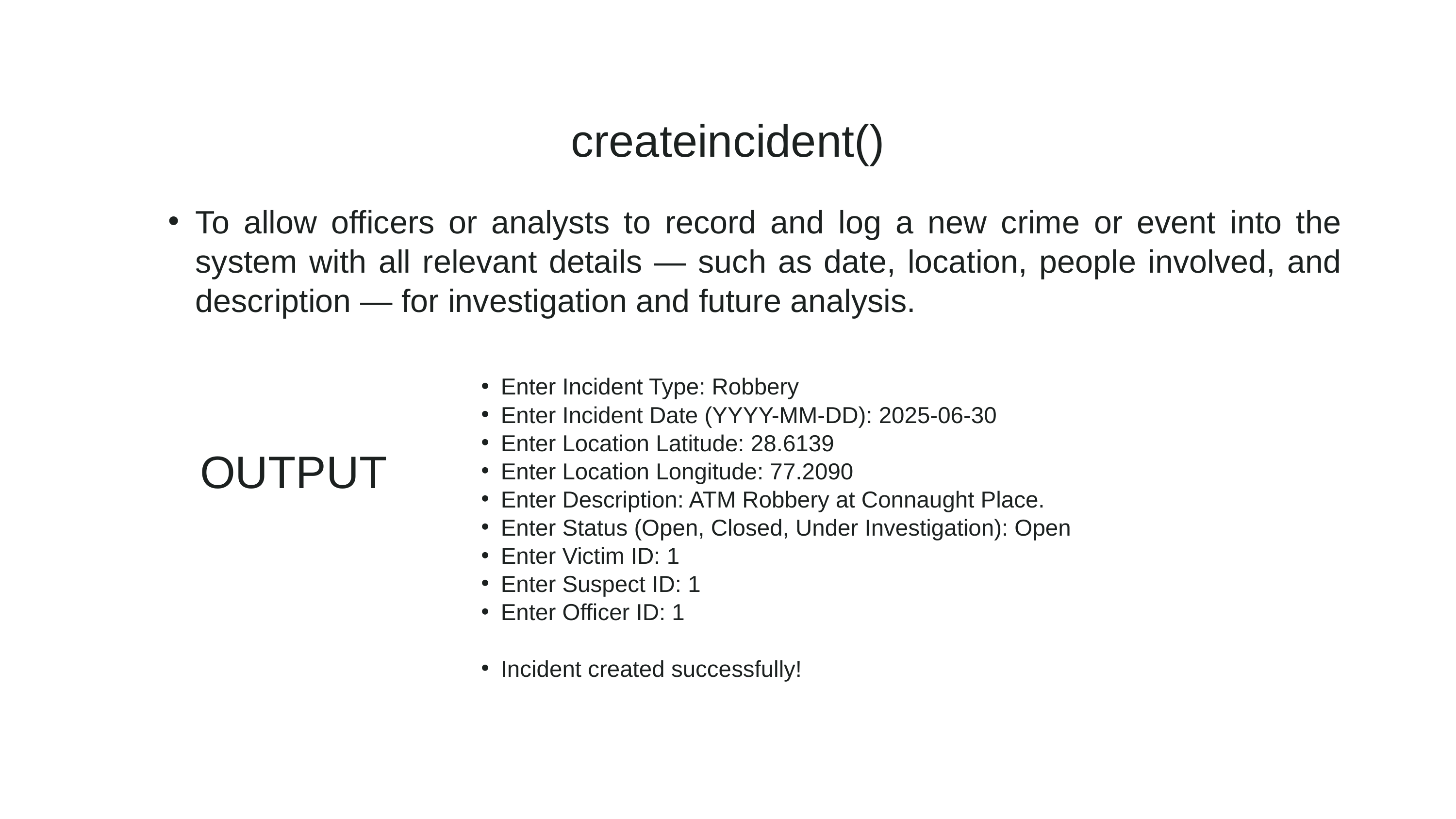

createincident()
To allow officers or analysts to record and log a new crime or event into the system with all relevant details — such as date, location, people involved, and description — for investigation and future analysis.
Enter Incident Type: Robbery
Enter Incident Date (YYYY-MM-DD): 2025-06-30
Enter Location Latitude: 28.6139
Enter Location Longitude: 77.2090
Enter Description: ATM Robbery at Connaught Place.
Enter Status (Open, Closed, Under Investigation): Open
Enter Victim ID: 1
Enter Suspect ID: 1
Enter Officer ID: 1

Incident created successfully!
OUTPUT